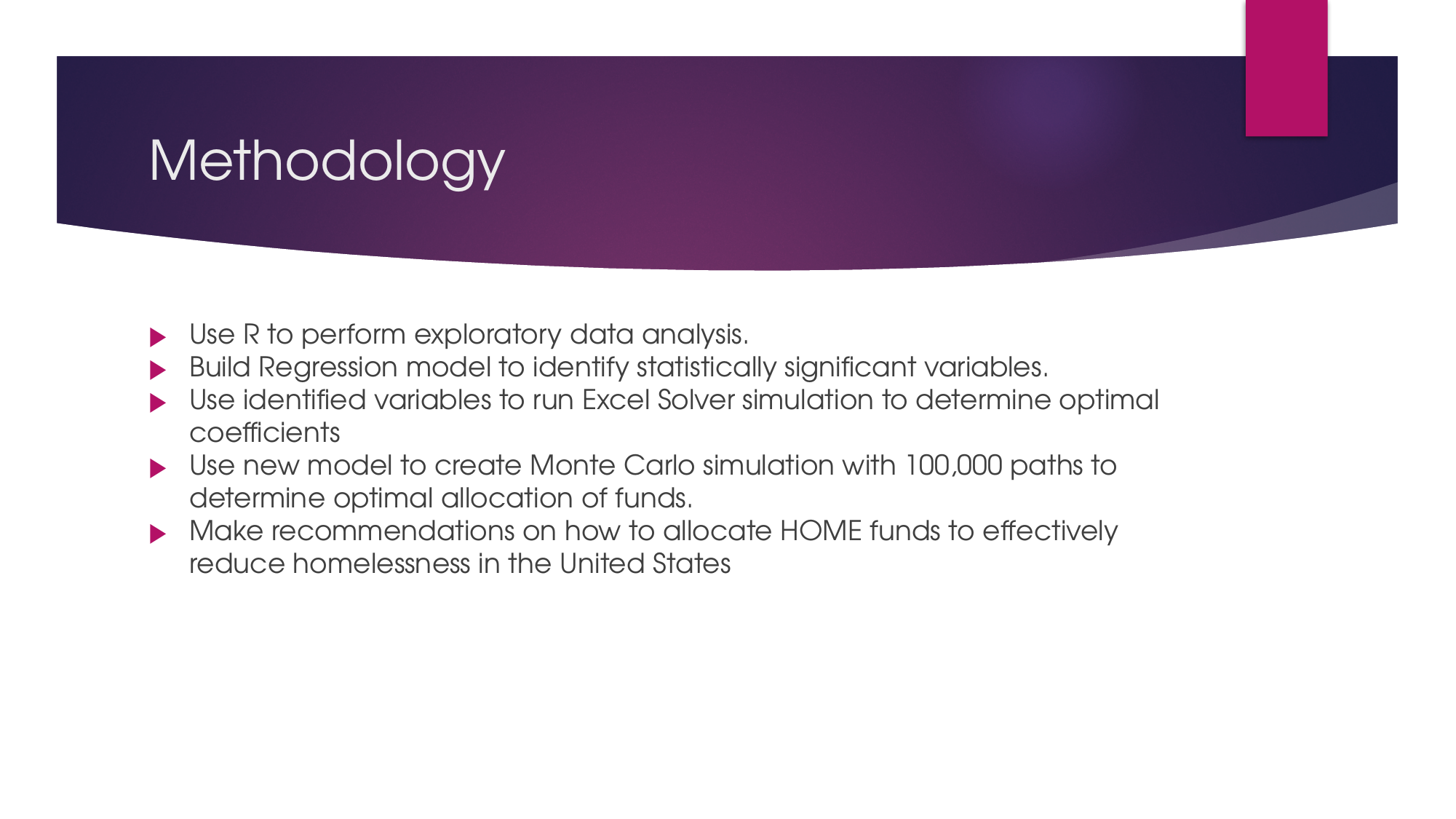

# Methodology
Use R to perform exploratory data analysis.
Build Regression model to identify statistically significant variables.
Use identified variables to run Excel Solver simulation to determine optimal coefficients
Use new model to create Monte Carlo simulation with 100,000 paths to determine optimal allocation of funds.
Make recommendations on how to allocate HOME funds to effectively reduce homelessness in the United States